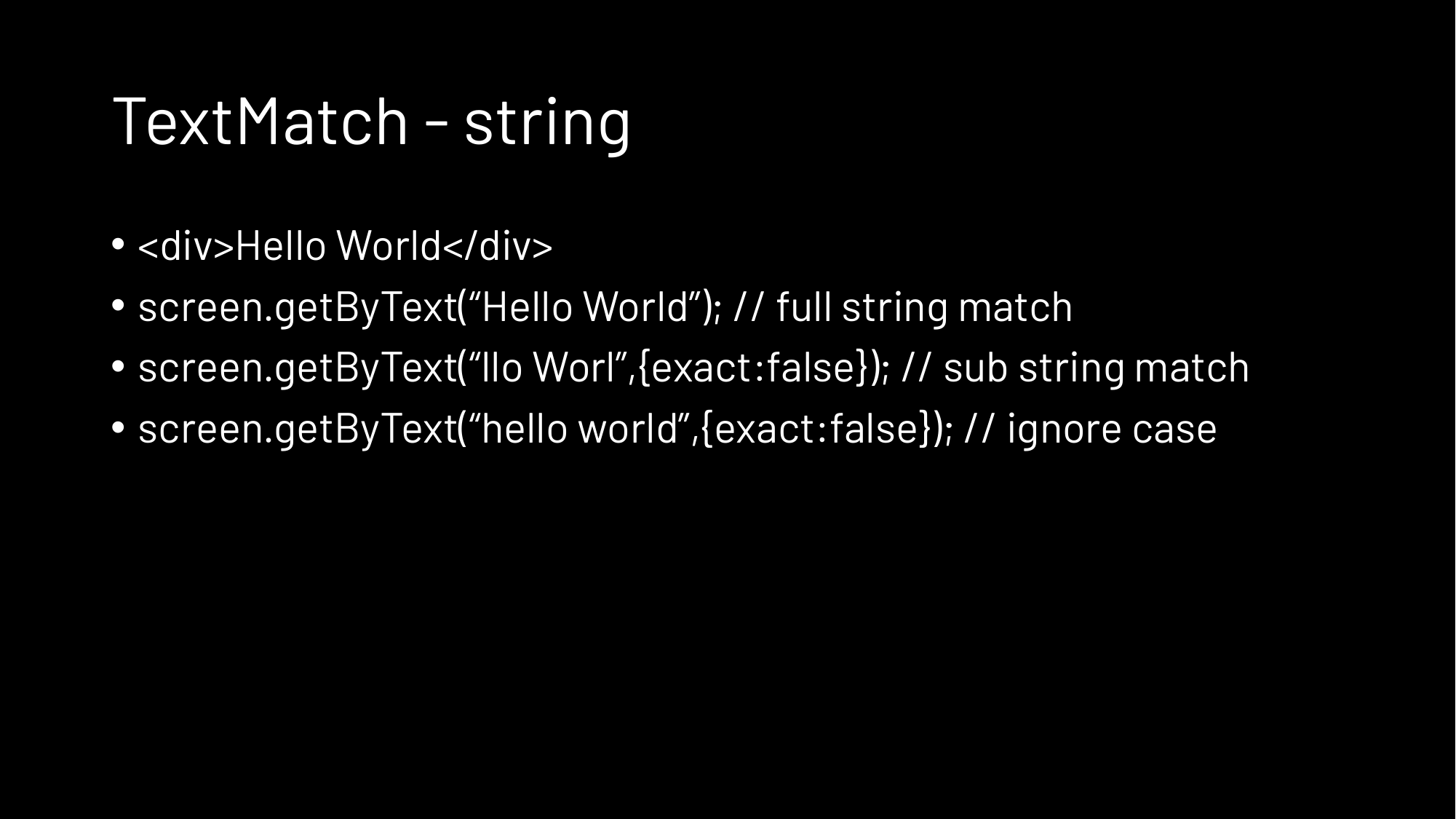

# TextMatch - string
<div>Hello World</div>
screen.getByText(“Hello World”); // full string match
screen.getByText(“llo Worl”,{exact:false}); // sub string match
screen.getByText(“hello world”,{exact:false}); // ignore case